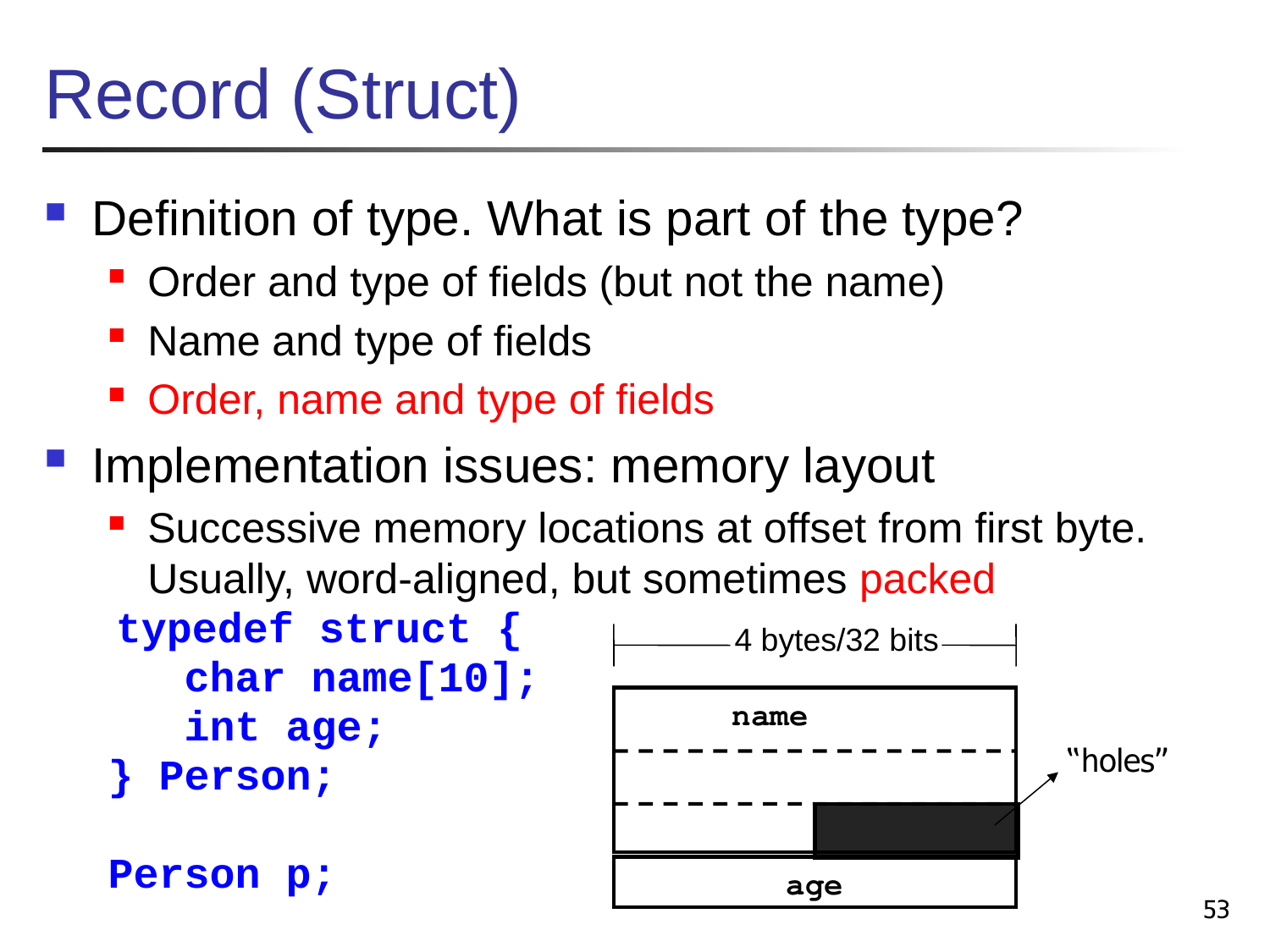

# Record (Struct)
Definition of type. What is part of the type?
Order and type of fields (but not the name)
Name and type of fields
Order, name and type of fields
Implementation issues: memory layout
Successive memory locations at offset from first byte. Usually, word-aligned, but sometimes packed
typedef struct {
   char name[10];
   int age;
} Person;

Person p;
4 bytes/32 bits

name

age
“holes”

53